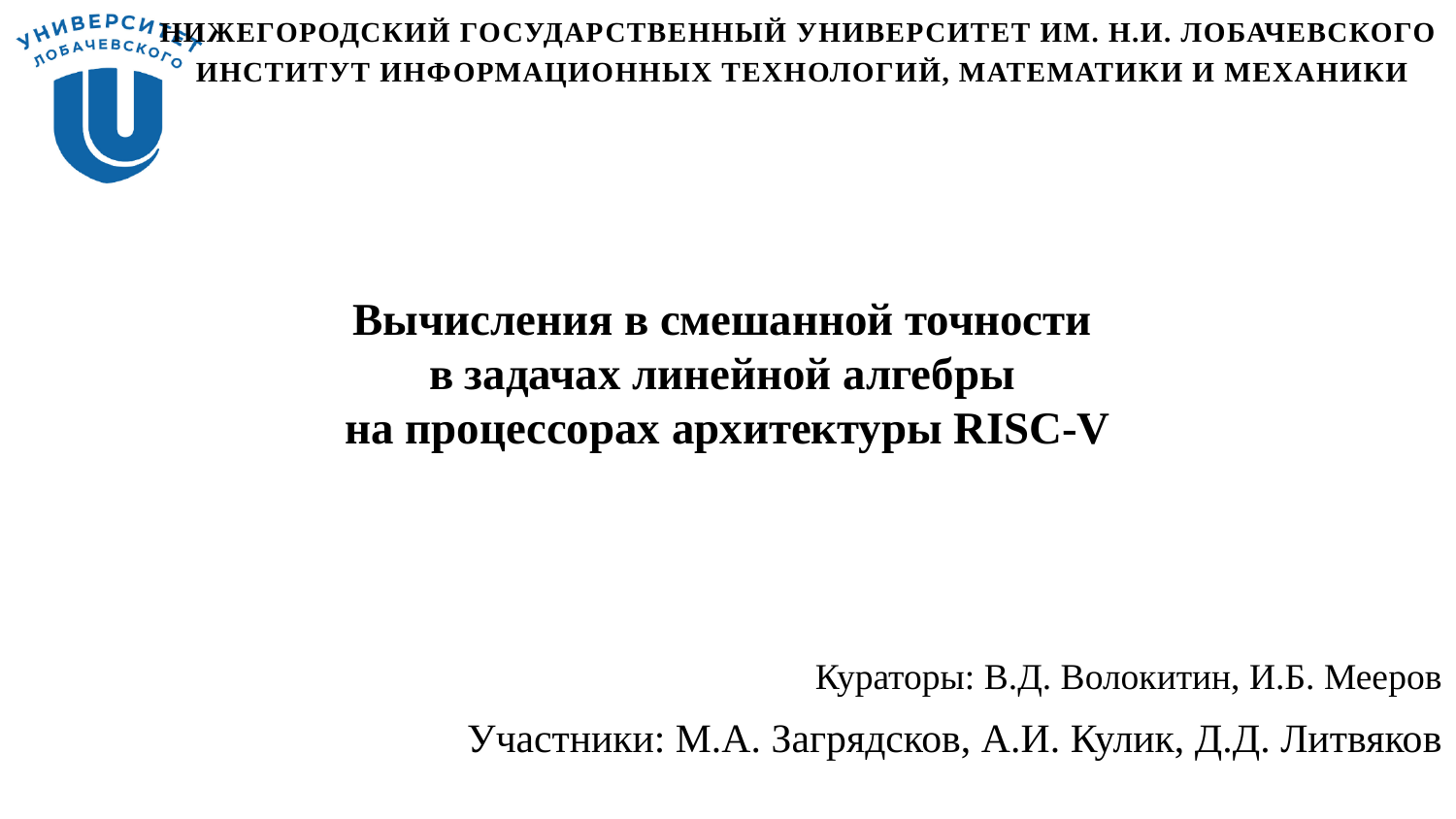

Нижегородский государственный университет им. Н.И. Лобачевского
Институт информационных технологий, математики и механики
Вычисления в смешанной точности
в задачах линейной алгебры
на процессорах архитектуры RISC-V
Кураторы: В.Д. Волокитин, И.Б. Мееров
Участники: М.А. Загрядсков, А.И. Кулик, Д.Д. Литвяков